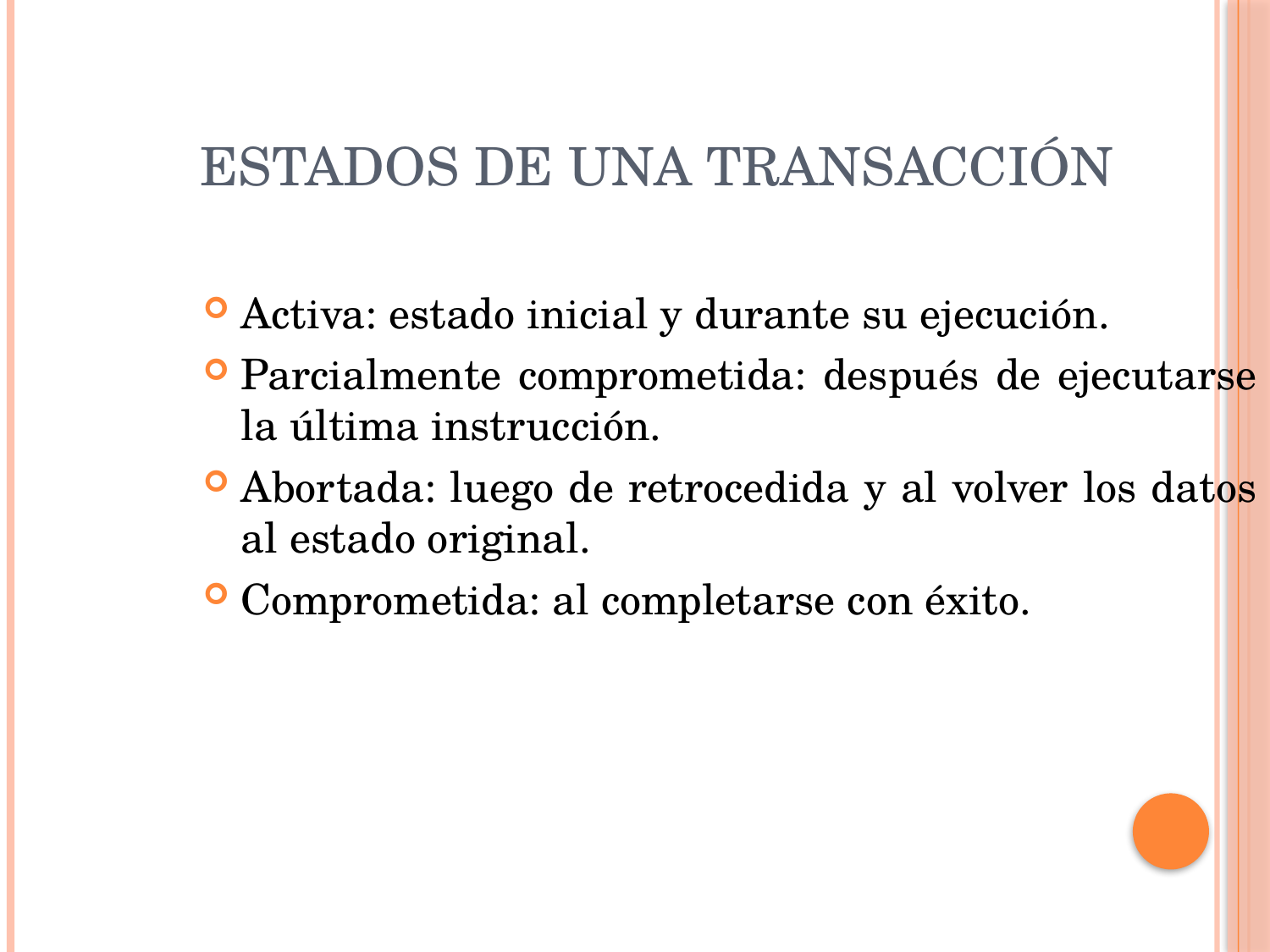

Estados de una transacción
Activa: estado inicial y durante su ejecución.
Parcialmente comprometida: después de ejecutarse la última instrucción.
Abortada: luego de retrocedida y al volver los datos al estado original.
Comprometida: al completarse con éxito.